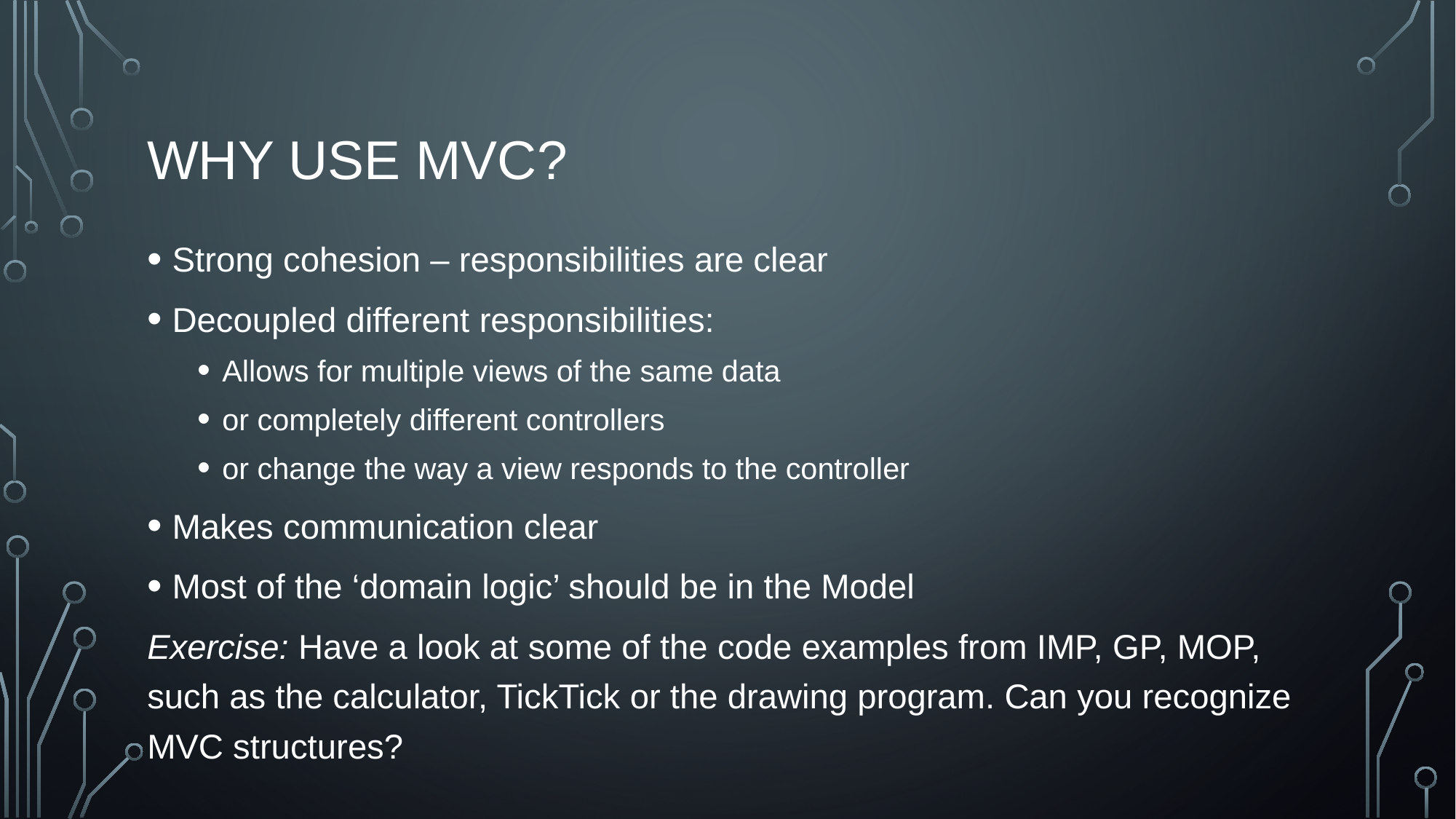

# Why use MVC?
Strong cohesion – responsibilities are clear
Decoupled different responsibilities:
Allows for multiple views of the same data
or completely different controllers
or change the way a view responds to the controller
Makes communication clear
Most of the ‘domain logic’ should be in the Model
Exercise: Have a look at some of the code examples from IMP, GP, MOP, such as the calculator, TickTick or the drawing program. Can you recognize MVC structures?